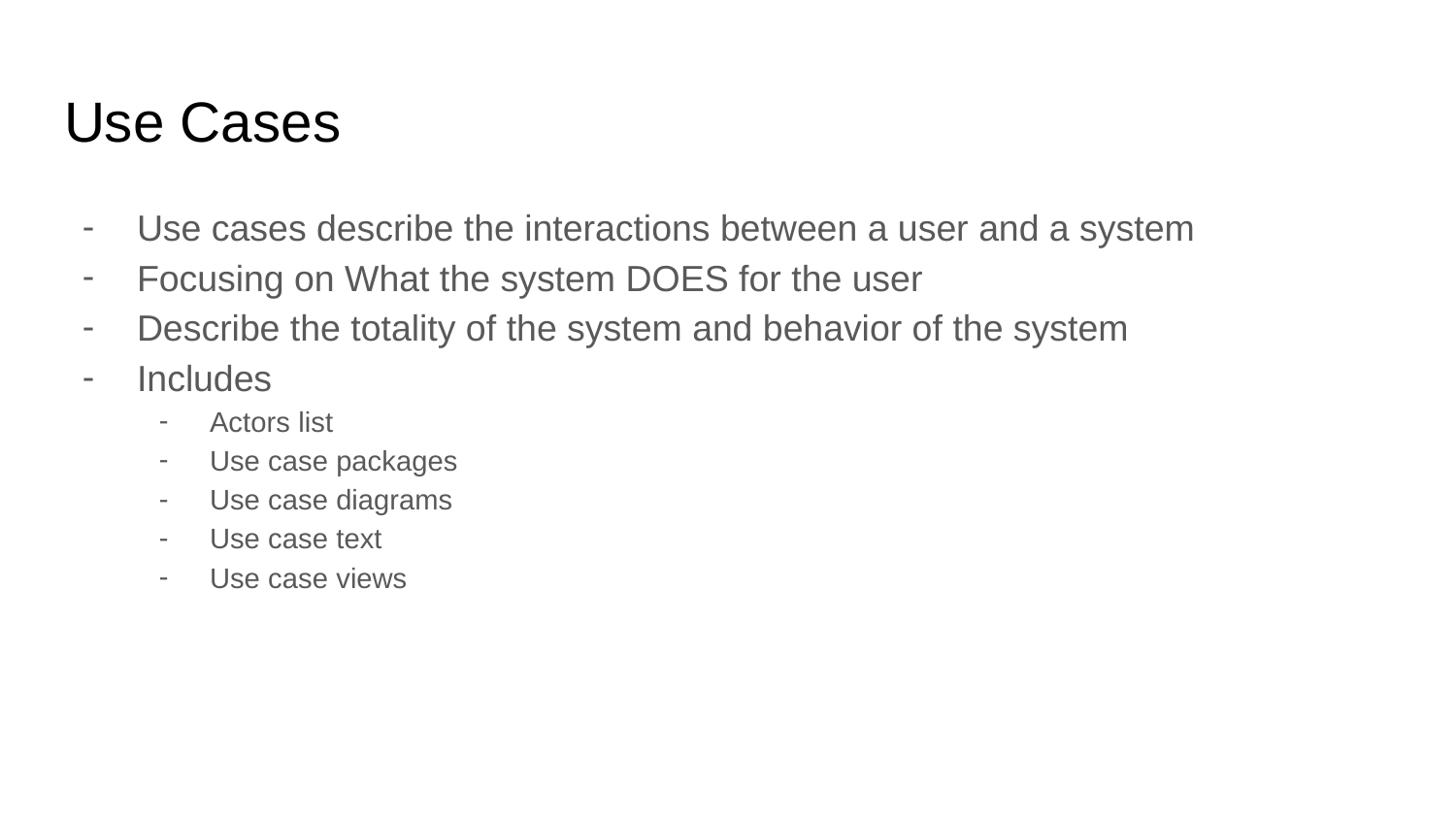

# Use Cases
Use cases describe the interactions between a user and a system
Focusing on What the system DOES for the user
Describe the totality of the system and behavior of the system
Includes
Actors list
Use case packages
Use case diagrams
Use case text
Use case views